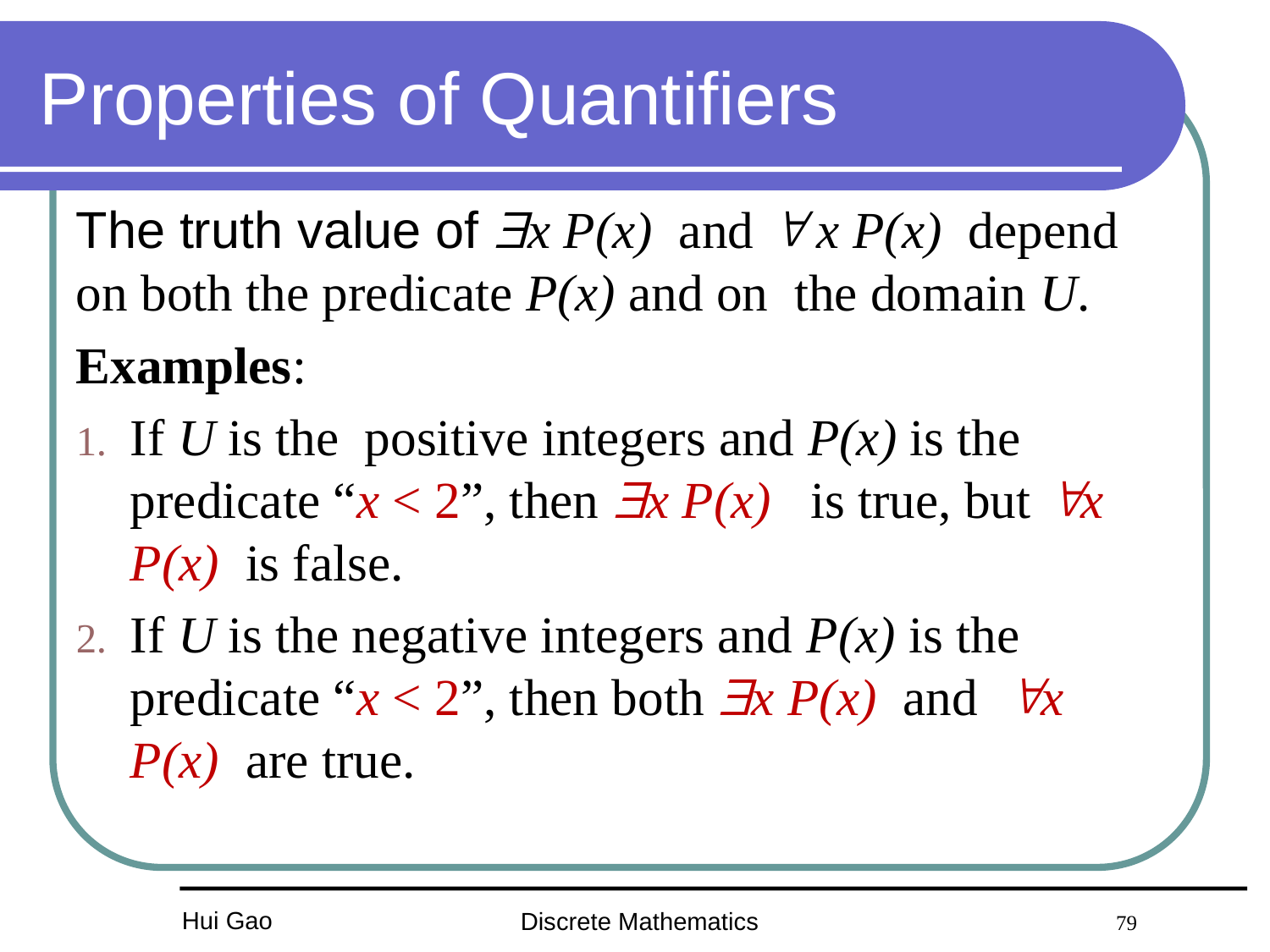

# Properties of Quantifiers
The truth value of ∃x P(x)  and ∀ x P(x)  depend on both the predicate P(x) and on  the domain U.
Examples:
If U is the  positive integers and P(x) is the predicate “x < 2”, then ∃x P(x)   is true, but ∀x P(x)  is false.
If U is the negative integers and P(x) is the predicate “x < 2”, then both ∃x P(x)  and  ∀x P(x)  are true.